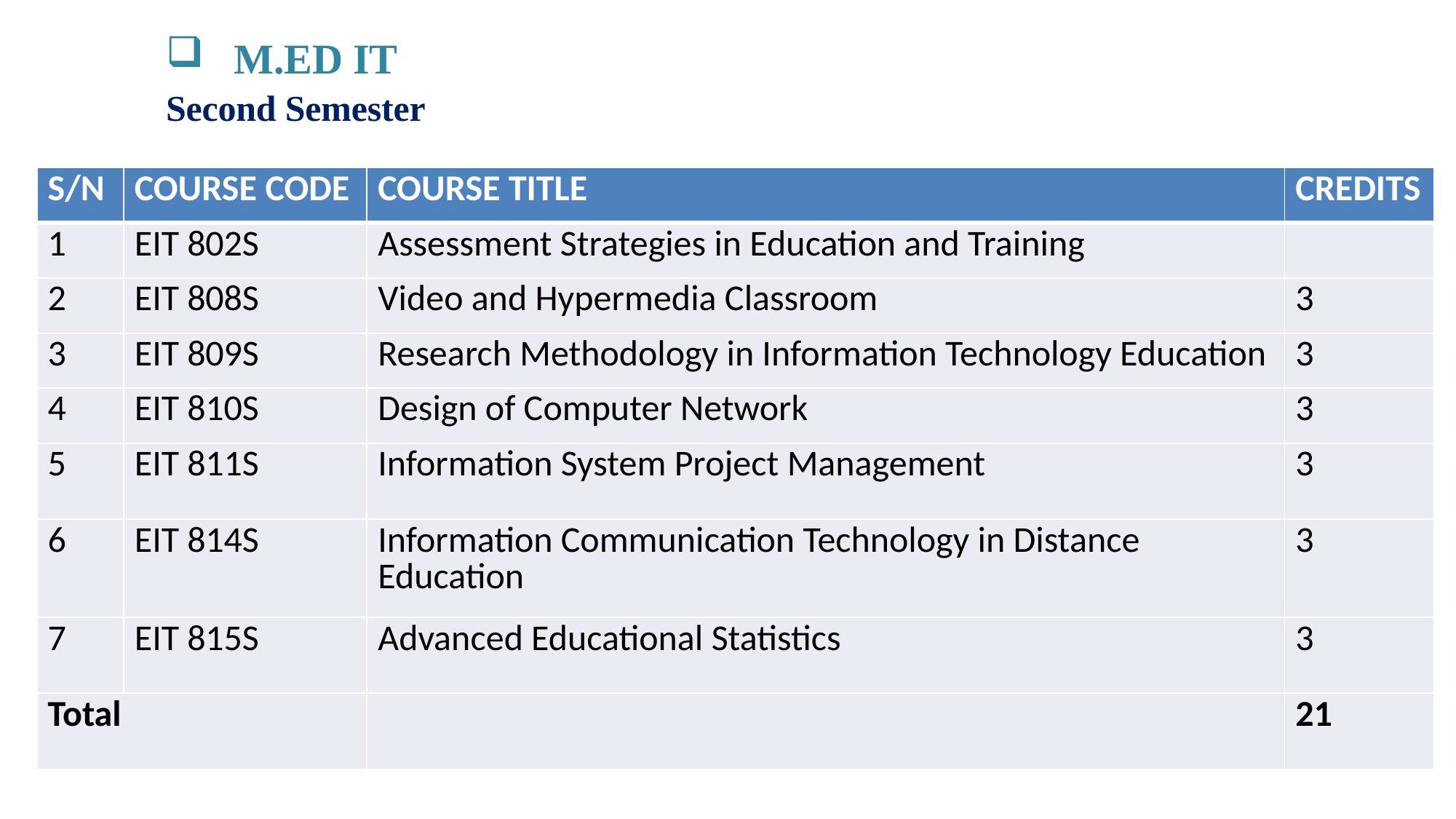

M.ED IT
Second Semester
| S/N | COURSE CODE | COURSE TITLE | CREDITS |
| --- | --- | --- | --- |
| 1 | EIT 802S | Assessment Strategies in Education and Training |  |
| 2 | EIT 808S | Video and Hypermedia Classroom | 3 |
| 3 | EIT 809S | Research Methodology in Information Technology Education | 3 |
| 4 | EIT 810S | Design of Computer Network | 3 |
| 5 | EIT 811S | Information System Project Management | 3 |
| 6 | EIT 814S | Information Communication Technology in Distance Education | 3 |
| 7 | EIT 815S | Advanced Educational Statistics | 3 |
| Total |  |  | 21 |
5TH  FEBRUARY, 2022
Prof Abu
8